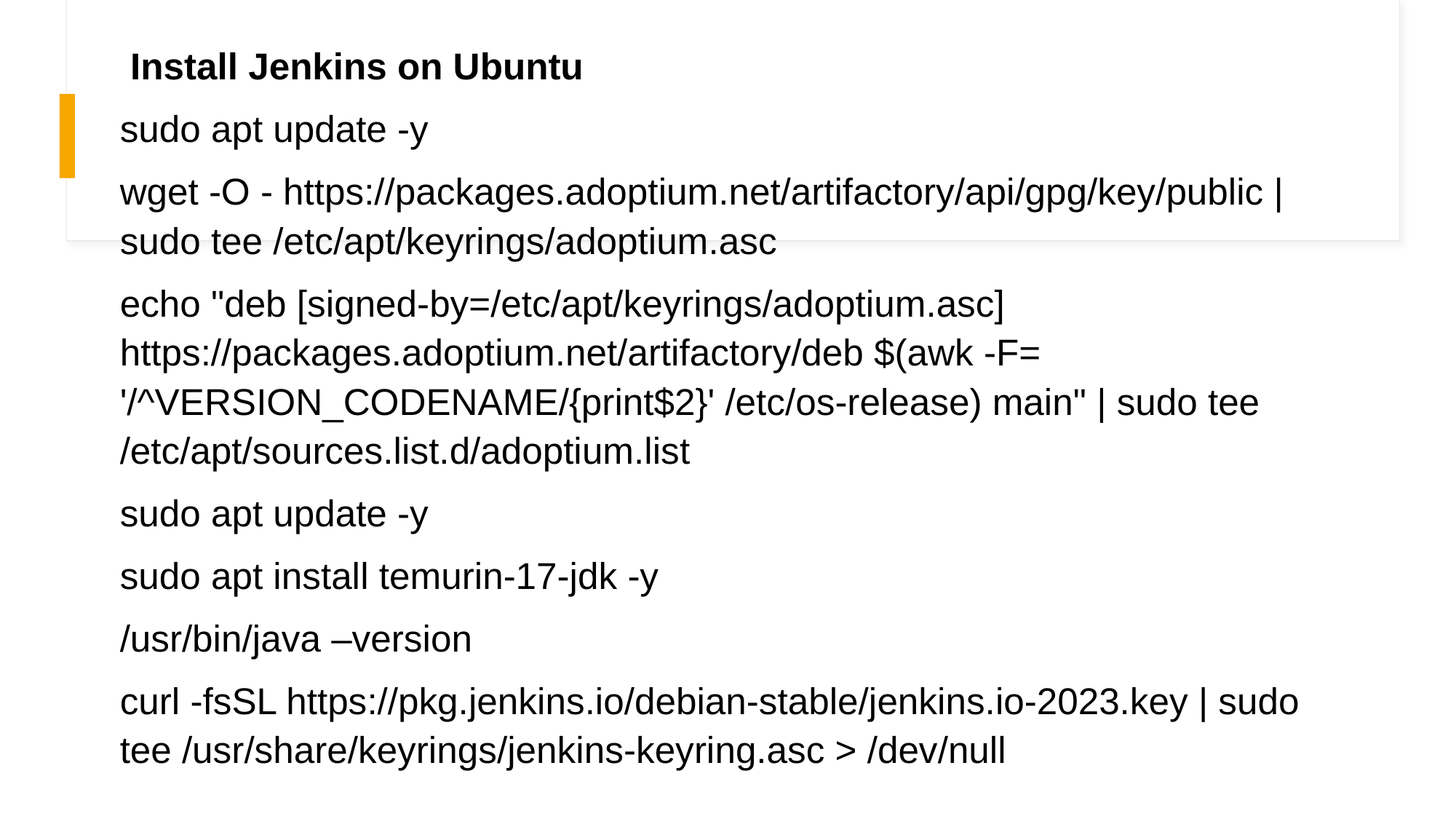

Install Jenkins on Ubuntu
sudo apt update -y
wget -O - https://packages.adoptium.net/artifactory/api/gpg/key/public | sudo tee /etc/apt/keyrings/adoptium.asc
echo "deb [signed-by=/etc/apt/keyrings/adoptium.asc] https://packages.adoptium.net/artifactory/deb $(awk -F= '/^VERSION_CODENAME/{print$2}' /etc/os-release) main" | sudo tee /etc/apt/sources.list.d/adoptium.list
sudo apt update -y
sudo apt install temurin-17-jdk -y
/usr/bin/java –version
curl -fsSL https://pkg.jenkins.io/debian-stable/jenkins.io-2023.key | sudo tee /usr/share/keyrings/jenkins-keyring.asc > /dev/null